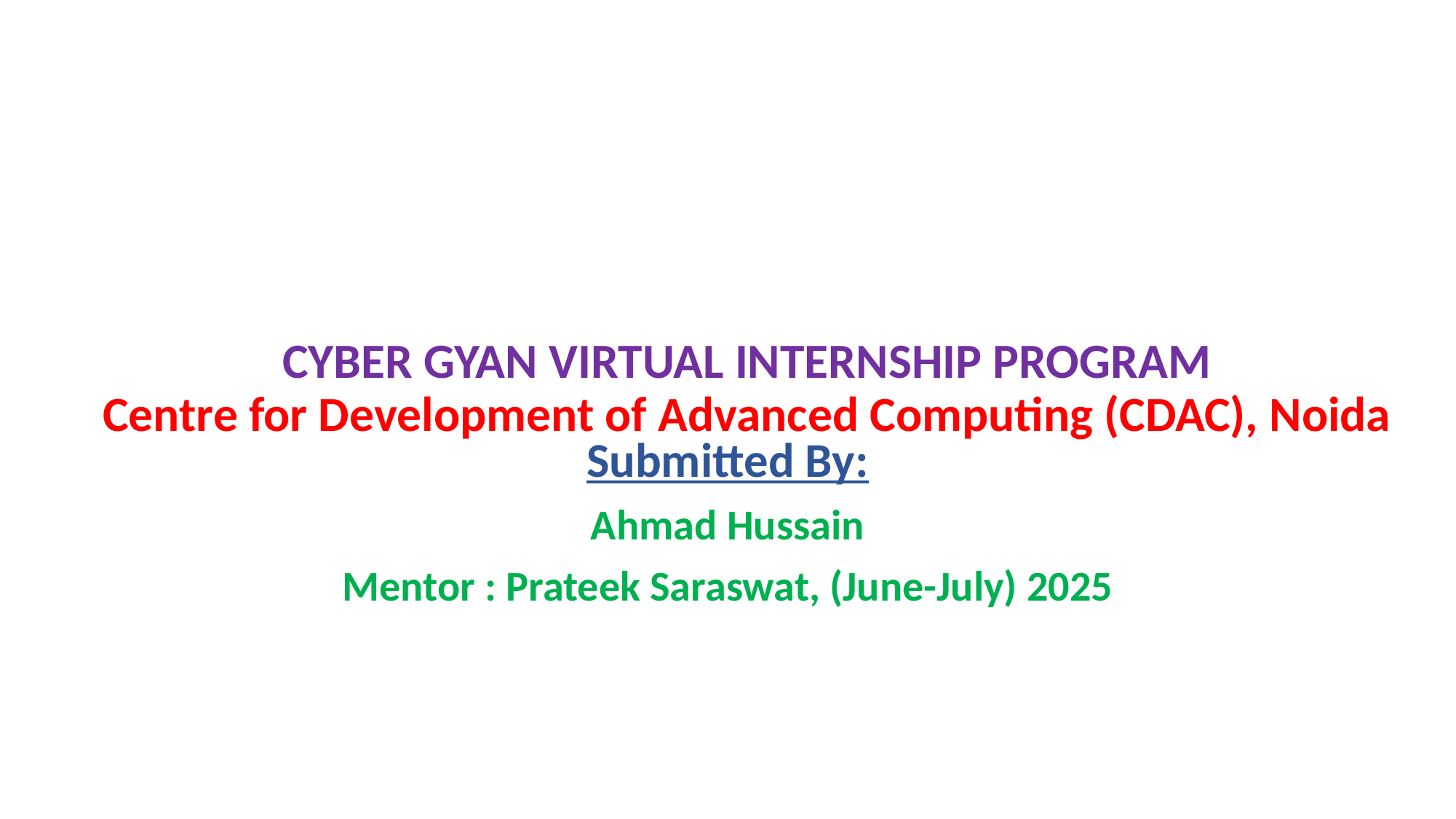

# CYBER GYAN VIRTUAL INTERNSHIP PROGRAM Centre for Development of Advanced Computing (CDAC), Noida
Submitted By:
Ahmad Hussain
Mentor : Prateek Saraswat, (June-July) 2025